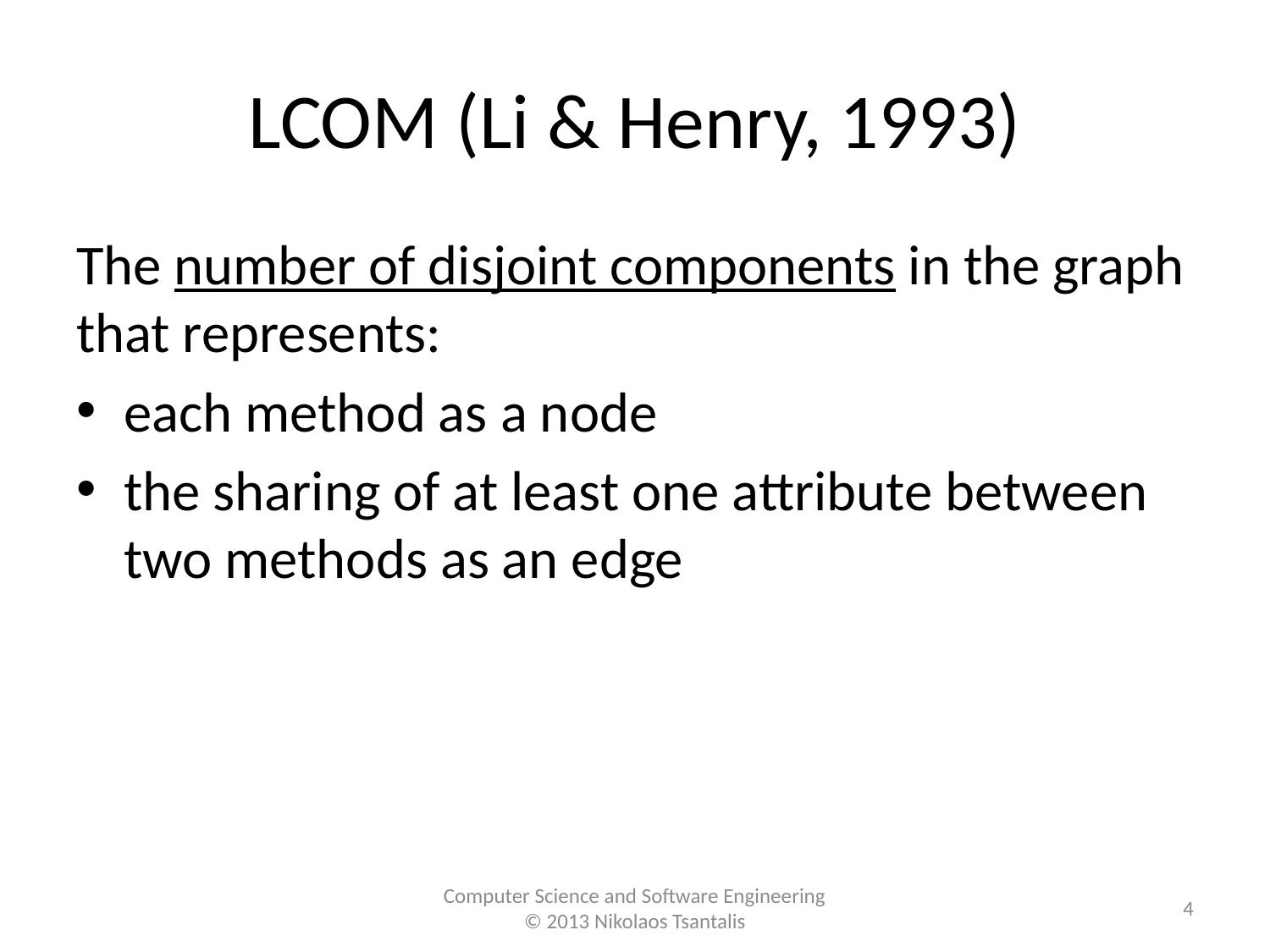

# LCOM (Li & Henry, 1993)
The number of disjoint components in the graph that represents:
each method as a node
the sharing of at least one attribute between two methods as an edge
4